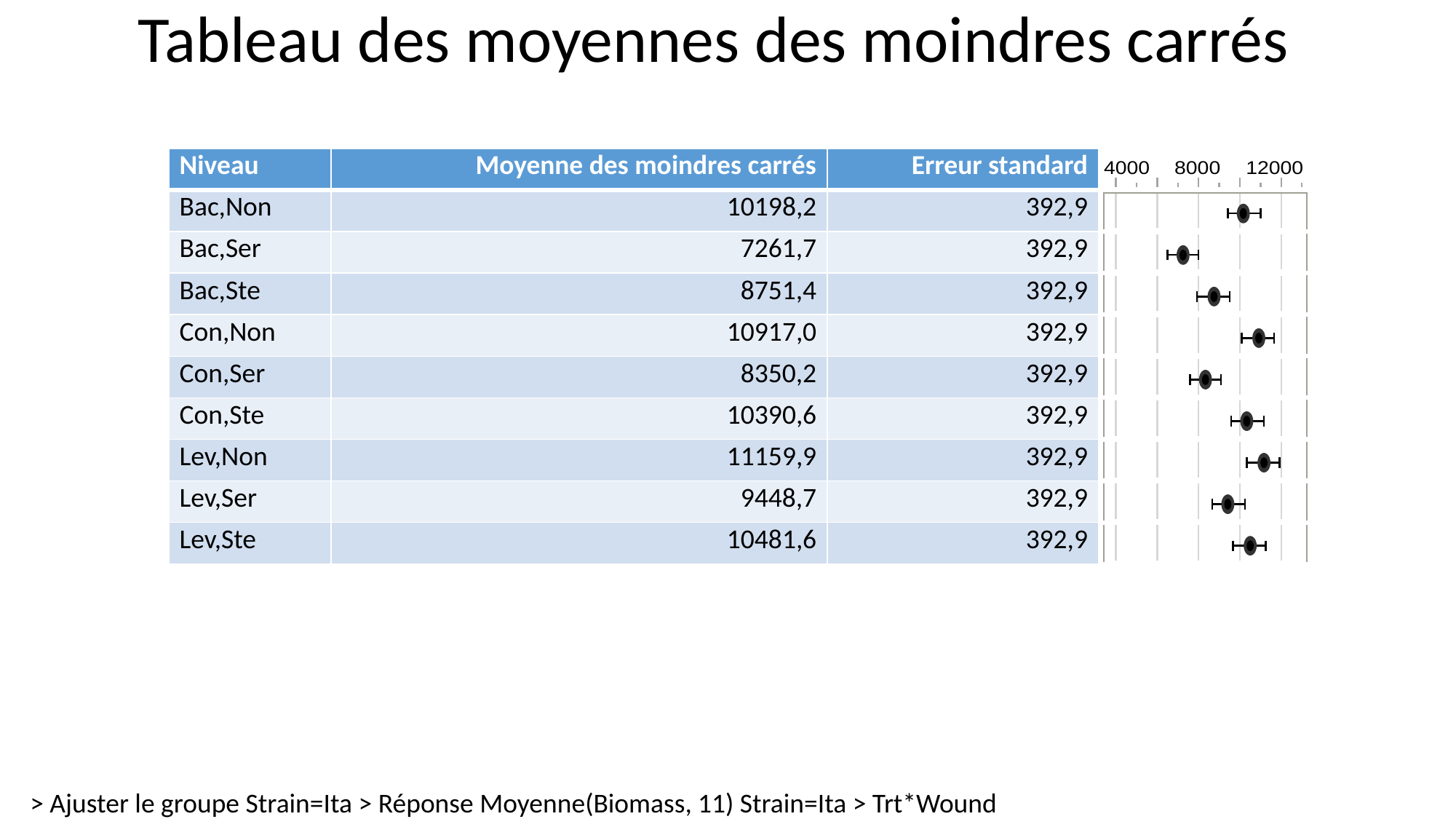

# Tableau des moyennes des moindres carrés
| Niveau | Moyenne des moindres carrés | Erreur standard |  |
| --- | --- | --- | --- |
| Bac,Non | 10198,2 | 392,9 |  |
| Bac,Ser | 7261,7 | 392,9 |  |
| Bac,Ste | 8751,4 | 392,9 |  |
| Con,Non | 10917,0 | 392,9 |  |
| Con,Ser | 8350,2 | 392,9 |  |
| Con,Ste | 10390,6 | 392,9 |  |
| Lev,Non | 11159,9 | 392,9 |  |
| Lev,Ser | 9448,7 | 392,9 |  |
| Lev,Ste | 10481,6 | 392,9 |  |
> Ajuster le groupe Strain=Ita > Réponse Moyenne(Biomass, 11) Strain=Ita > Trt*Wound